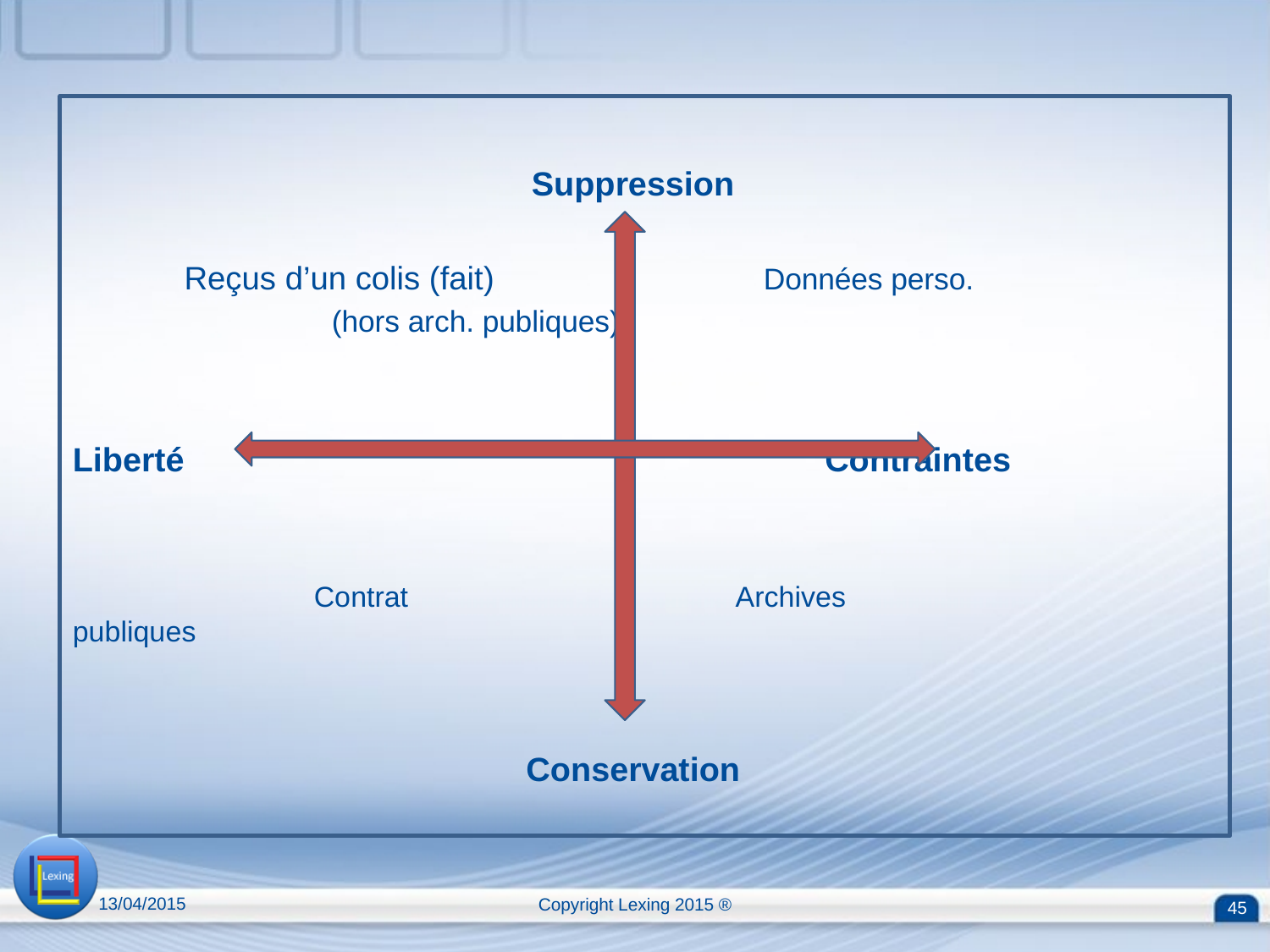

Suppression

            Reçus d’un colis (fait)                         	Données perso.
					            	(hors arch. publiques)

Liberté                                                                     Contraintes

                              Contrat                                         Archives                            						publiques

Conservation

13/04/2015
Copyright Lexing 2015 ®
45